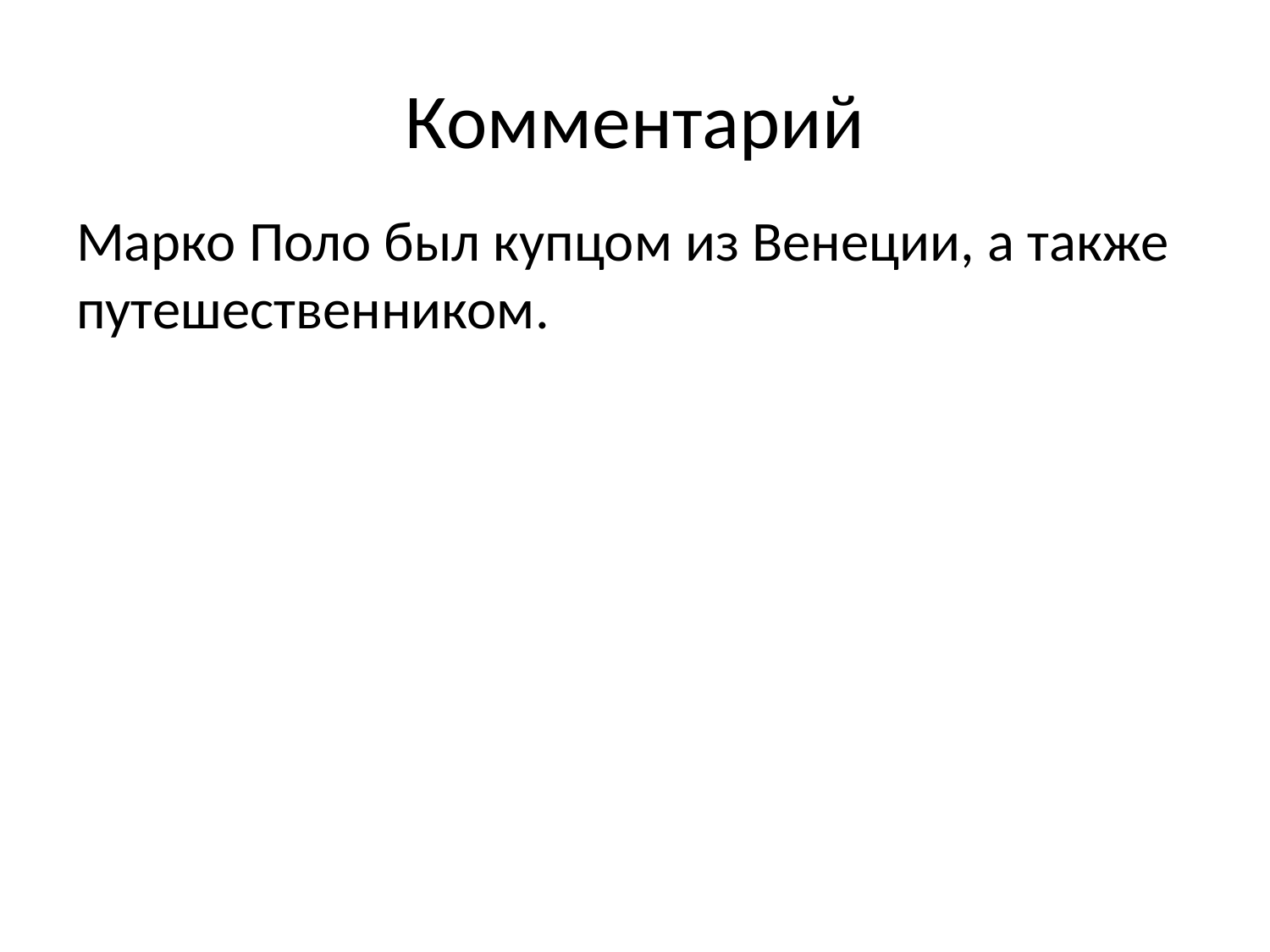

# Комментарий
Марко Поло был купцом из Венеции, а также путешественником.